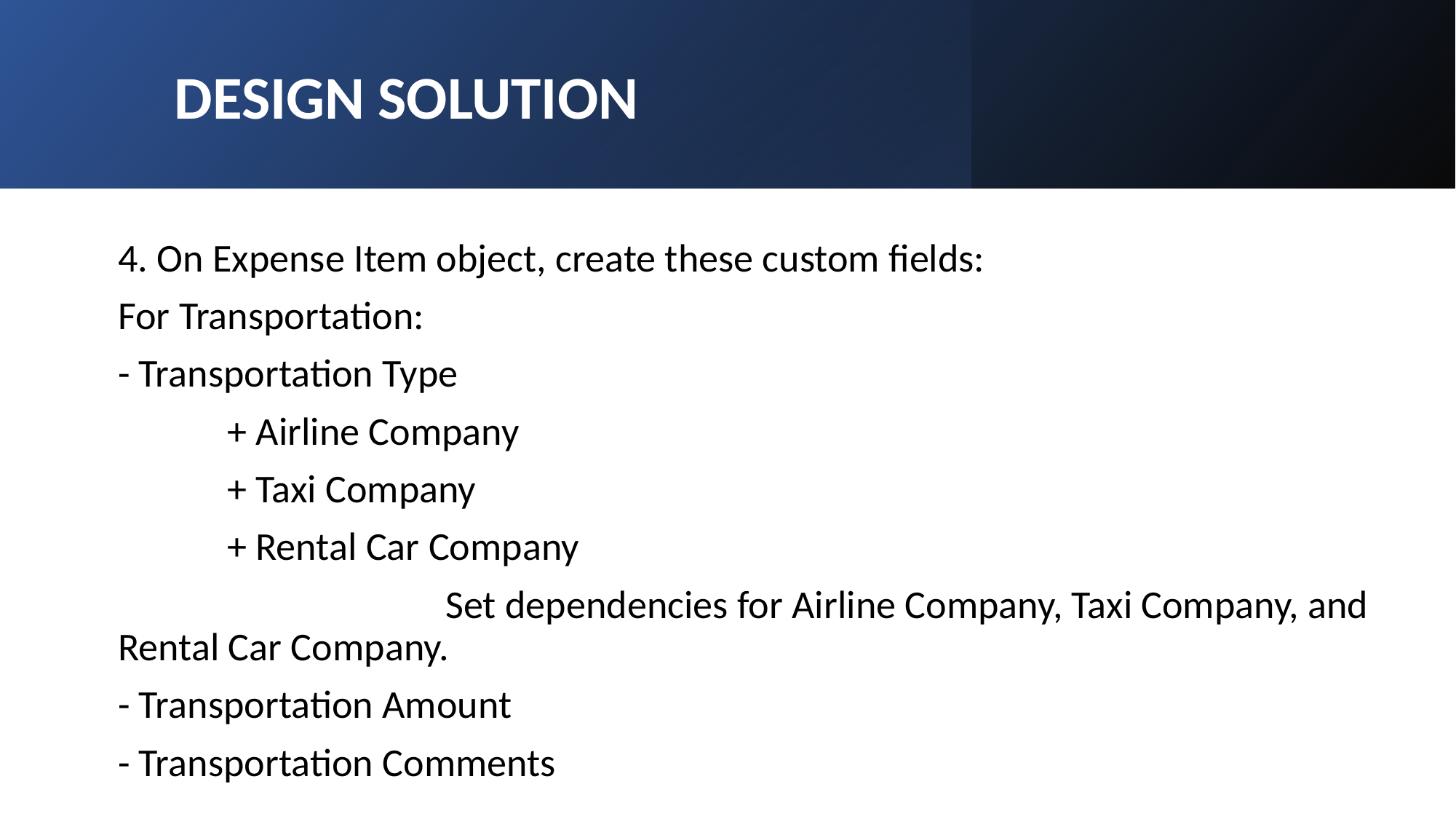

DESIGN SOLUTION
4. On Expense Item object, create these custom fields:
For Transportation:
- Transportation Type
	+ Airline Company
	+ Taxi Company
	+ Rental Car Company
			Set dependencies for Airline Company, Taxi Company, and Rental Car Company.
- Transportation Amount
- Transportation Comments